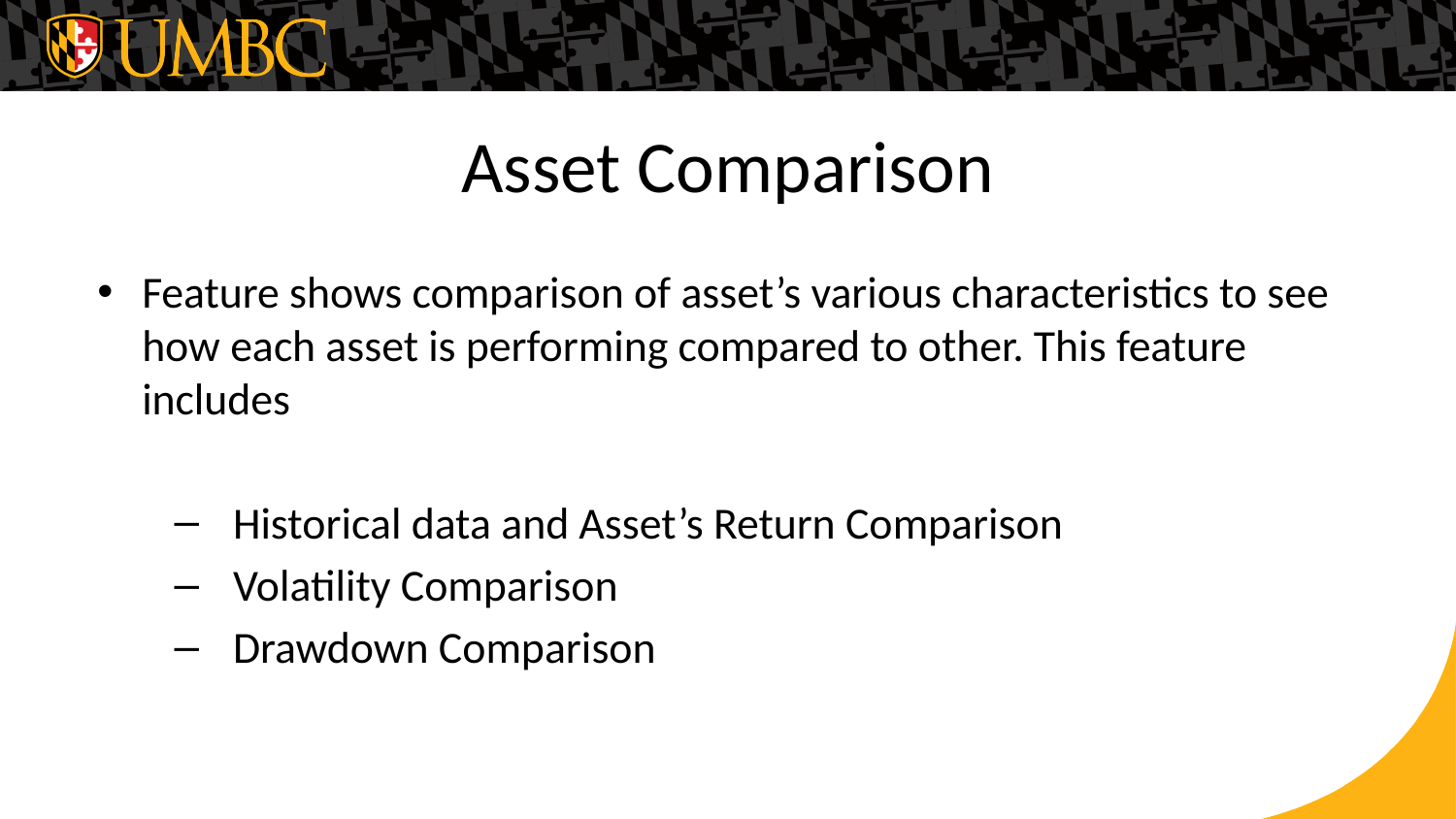

# Asset Comparison
Feature shows comparison of asset’s various characteristics to see how each asset is performing compared to other. This feature includes

Historical data and Asset’s Return Comparison
Volatility Comparison
Drawdown Comparison